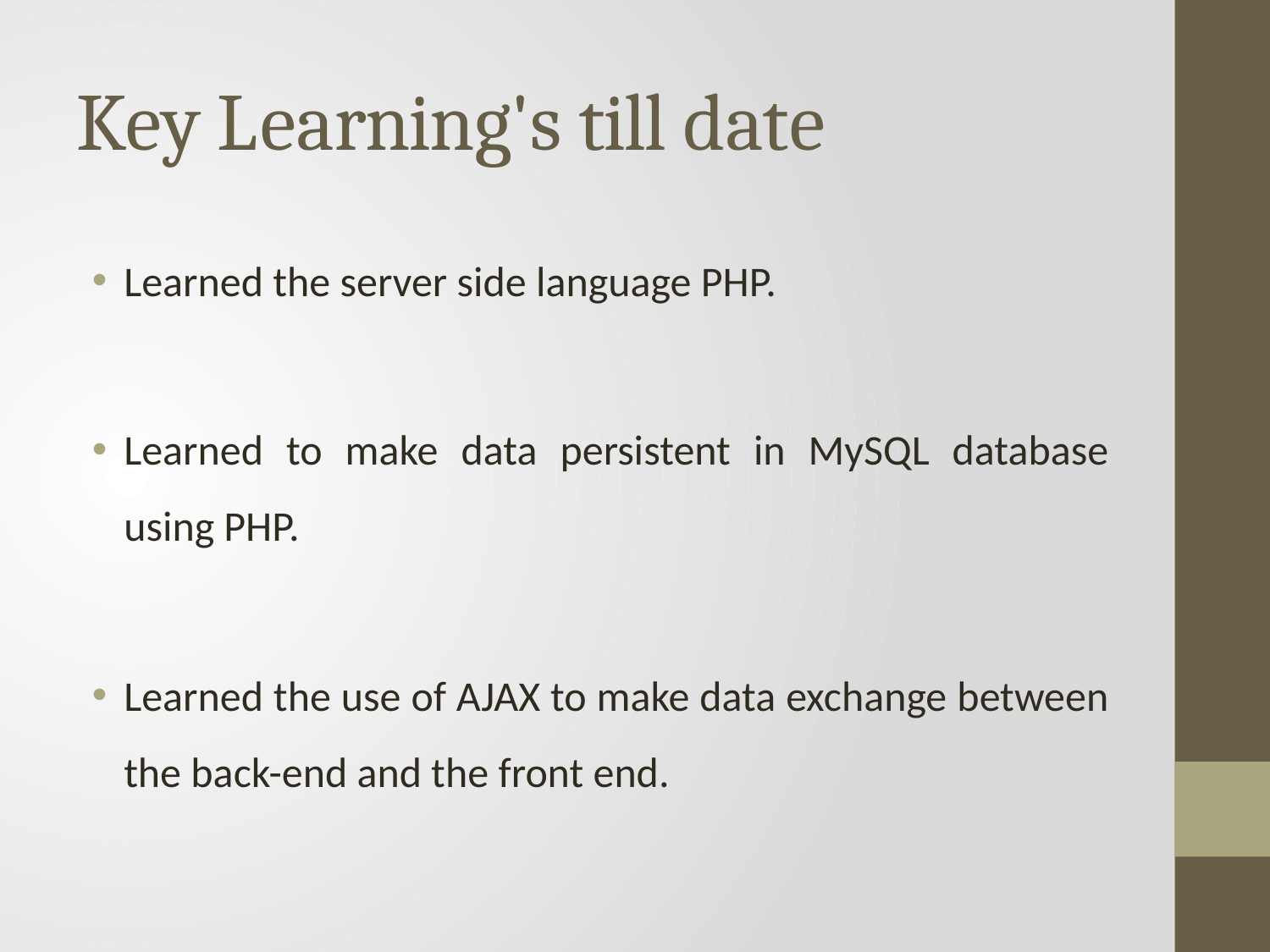

# Key Learning's till date
Learned the server side language PHP.

Learned to make data persistent in MySQL database using PHP.

Learned the use of AJAX to make data exchange between the back-end and the front end.